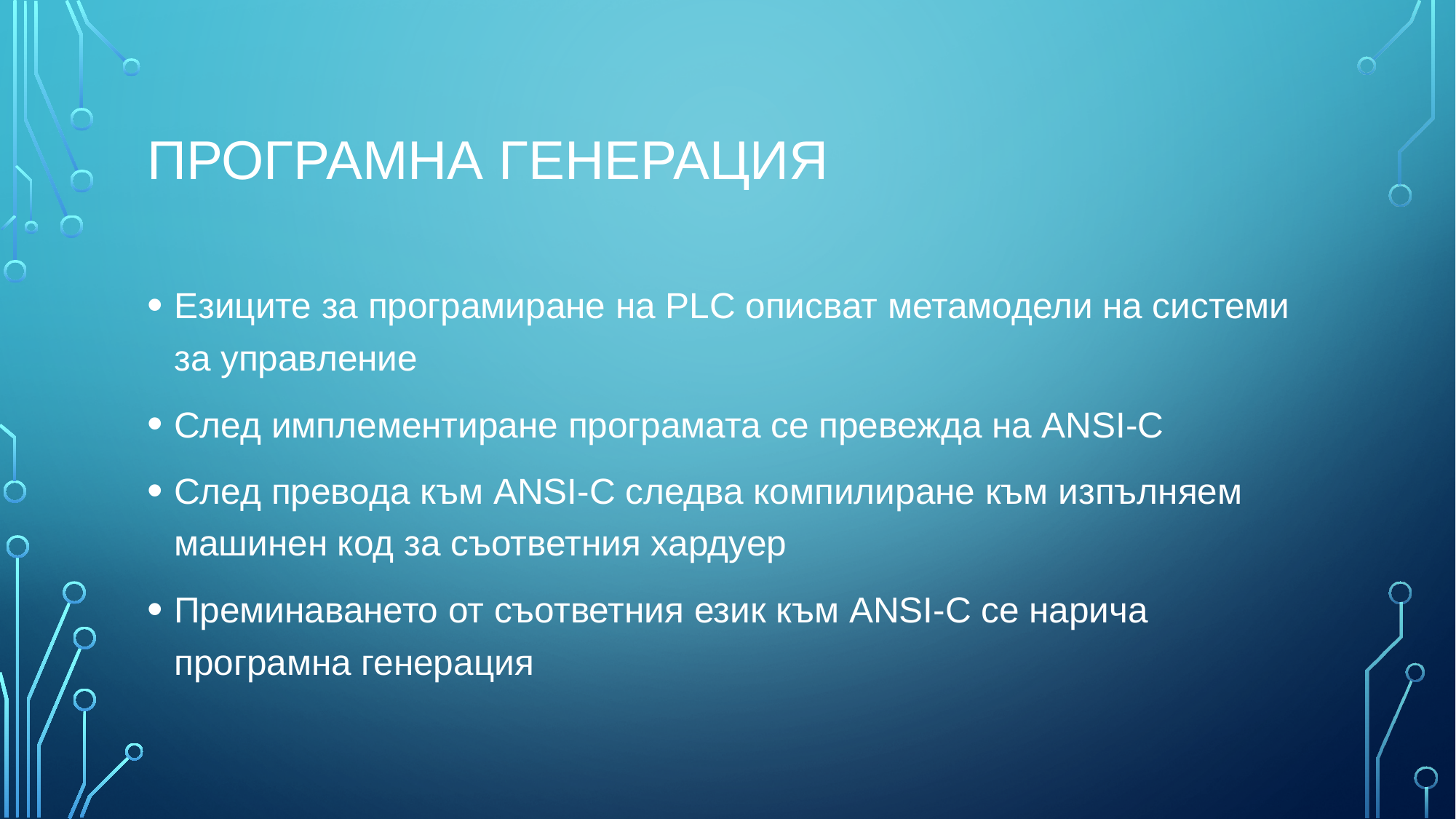

# Програмна генерация
Езиците за програмиране на PLC описват метамодели на системи за управление
След имплементиране програмата се превежда на ANSI-C
След превода към ANSI-C следва компилиране към изпълняем машинен код за съответния хардуер
Преминаването от съответния език към ANSI-C се нарича програмна генерация